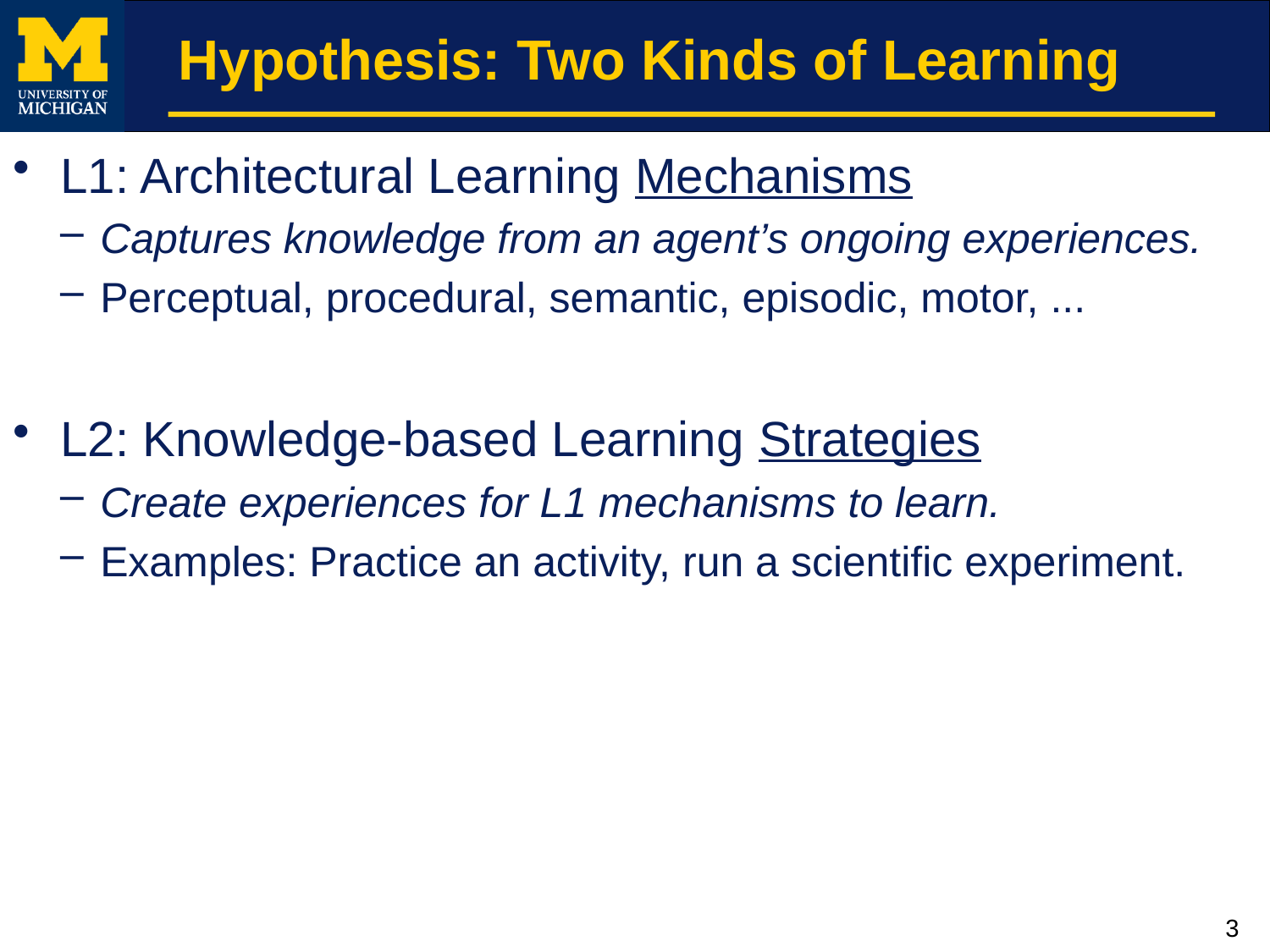

# Hypothesis: Two Kinds of Learning
L1: Architectural Learning Mechanisms
Captures knowledge from an agent’s ongoing experiences.
Perceptual, procedural, semantic, episodic, motor, ...

L2: Knowledge-based Learning Strategies
Create experiences for L1 mechanisms to learn.
Examples: Practice an activity, run a scientific experiment.